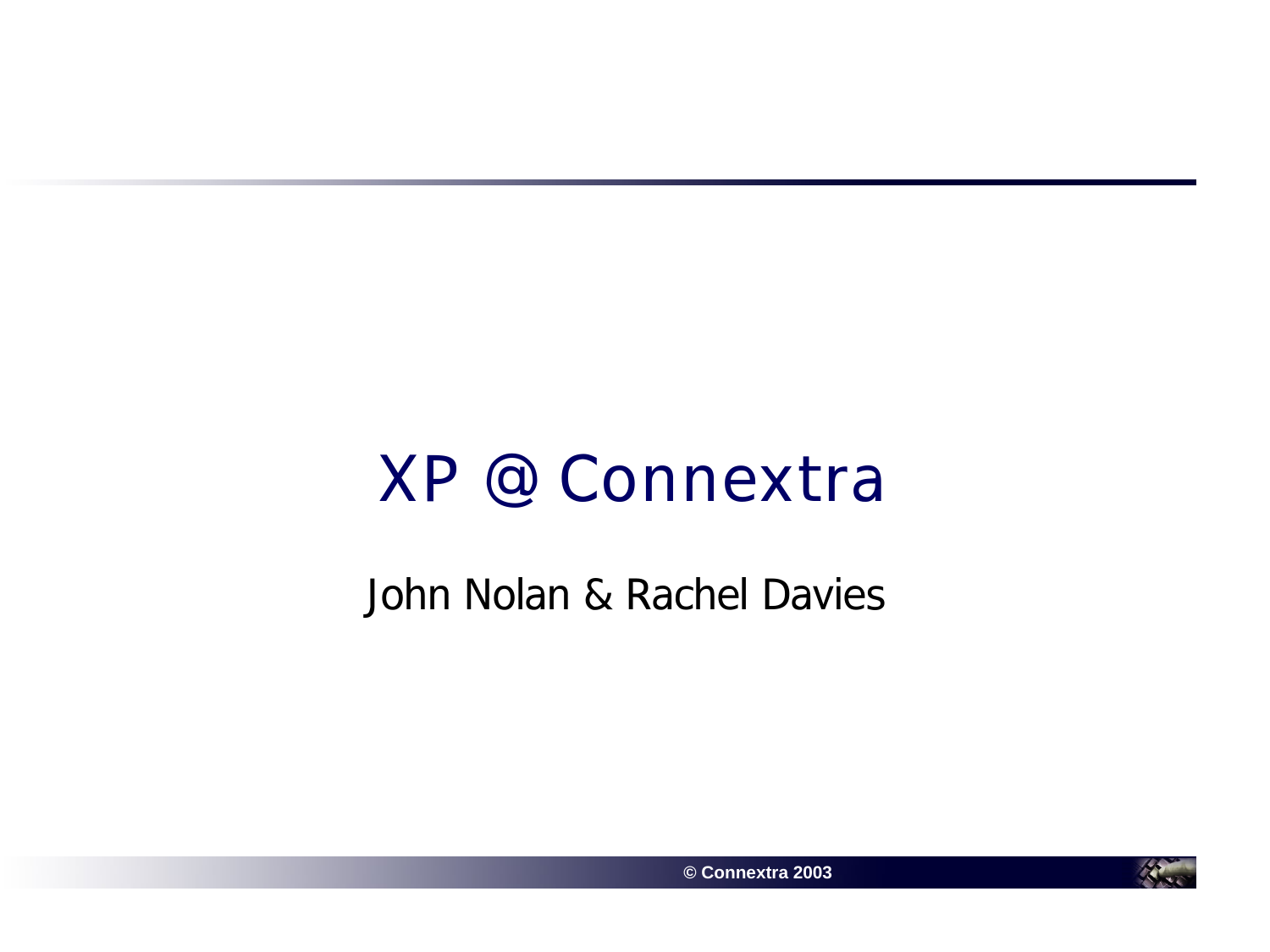

XP @ Connextra
John Nolan & Rachel Davies